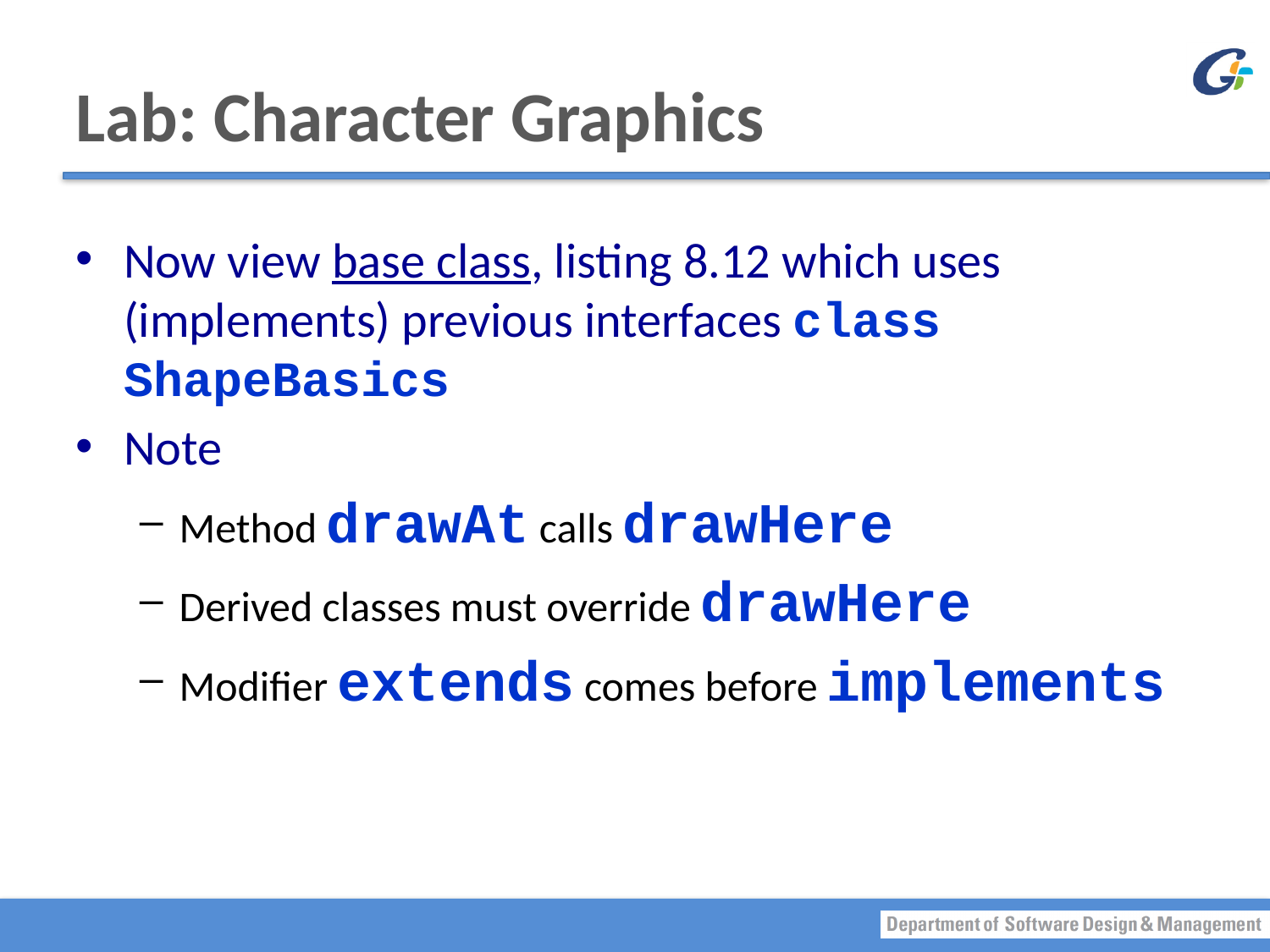

# Lab: Character Graphics
Now view base class, listing 8.12 which uses (implements) previous interfaces class ShapeBasics
Note
Method drawAt calls drawHere
Derived classes must override drawHere
Modifier extends comes before implements